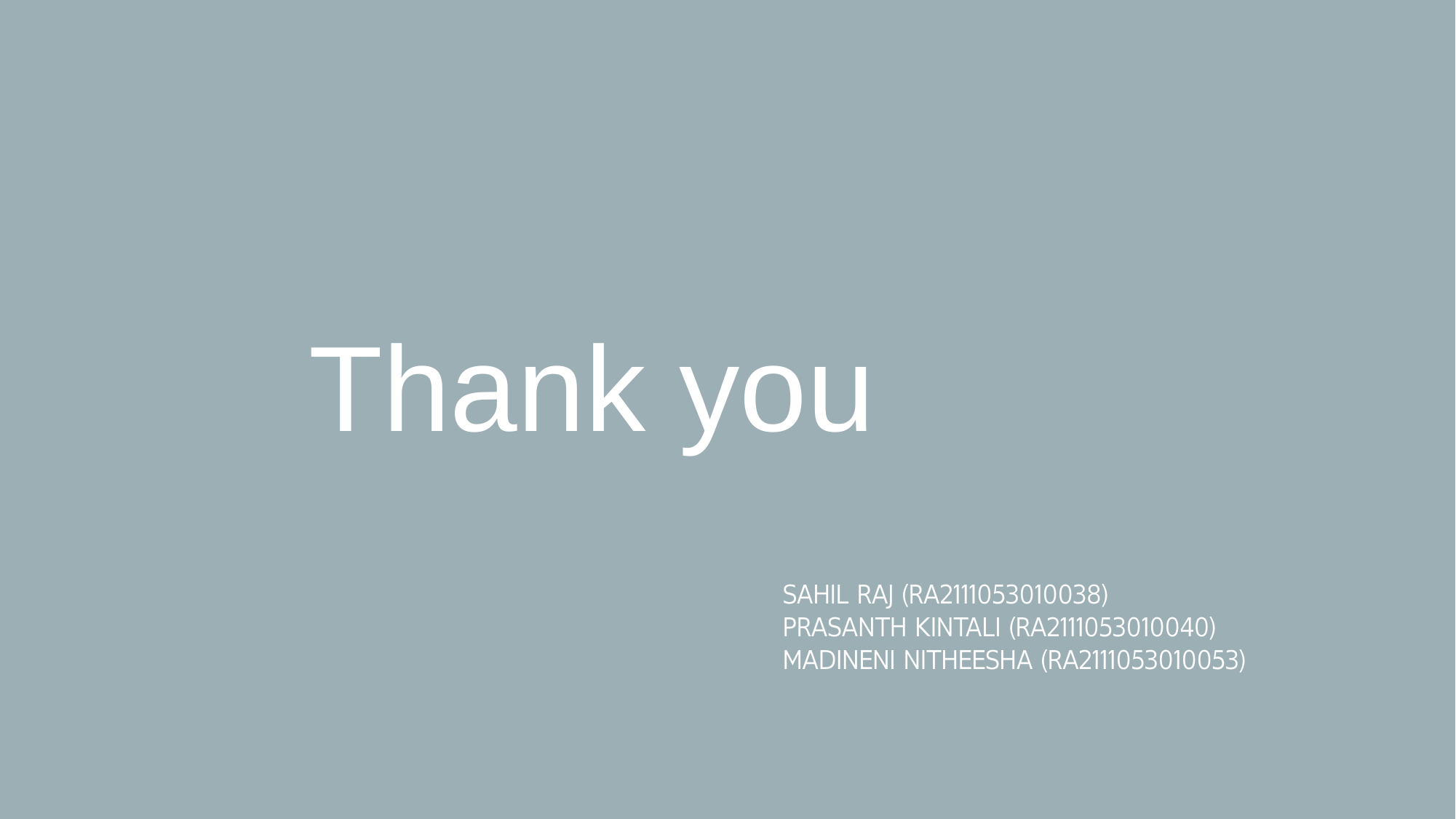

Thank you
SAHIL RAJ (RA2111053010038)
PRASANTH KINTALI (RA2111053010040)
MADINENI NITHEESHA (RA2111053010053)